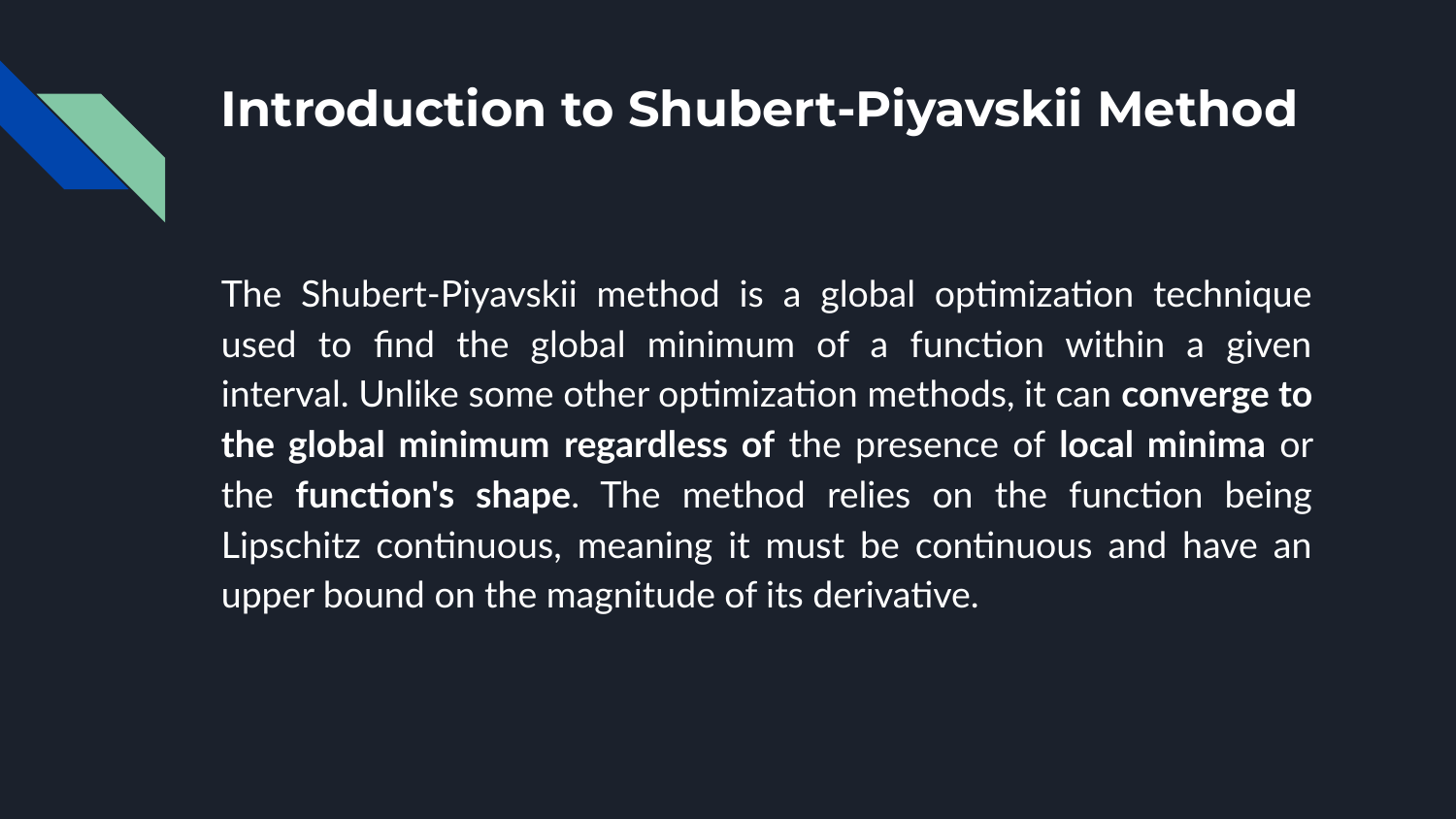

# Introduction to Shubert-Piyavskii Method
The Shubert-Piyavskii method is a global optimization technique used to find the global minimum of a function within a given interval. Unlike some other optimization methods, it can converge to the global minimum regardless of the presence of local minima or the function's shape. The method relies on the function being Lipschitz continuous, meaning it must be continuous and have an upper bound on the magnitude of its derivative.